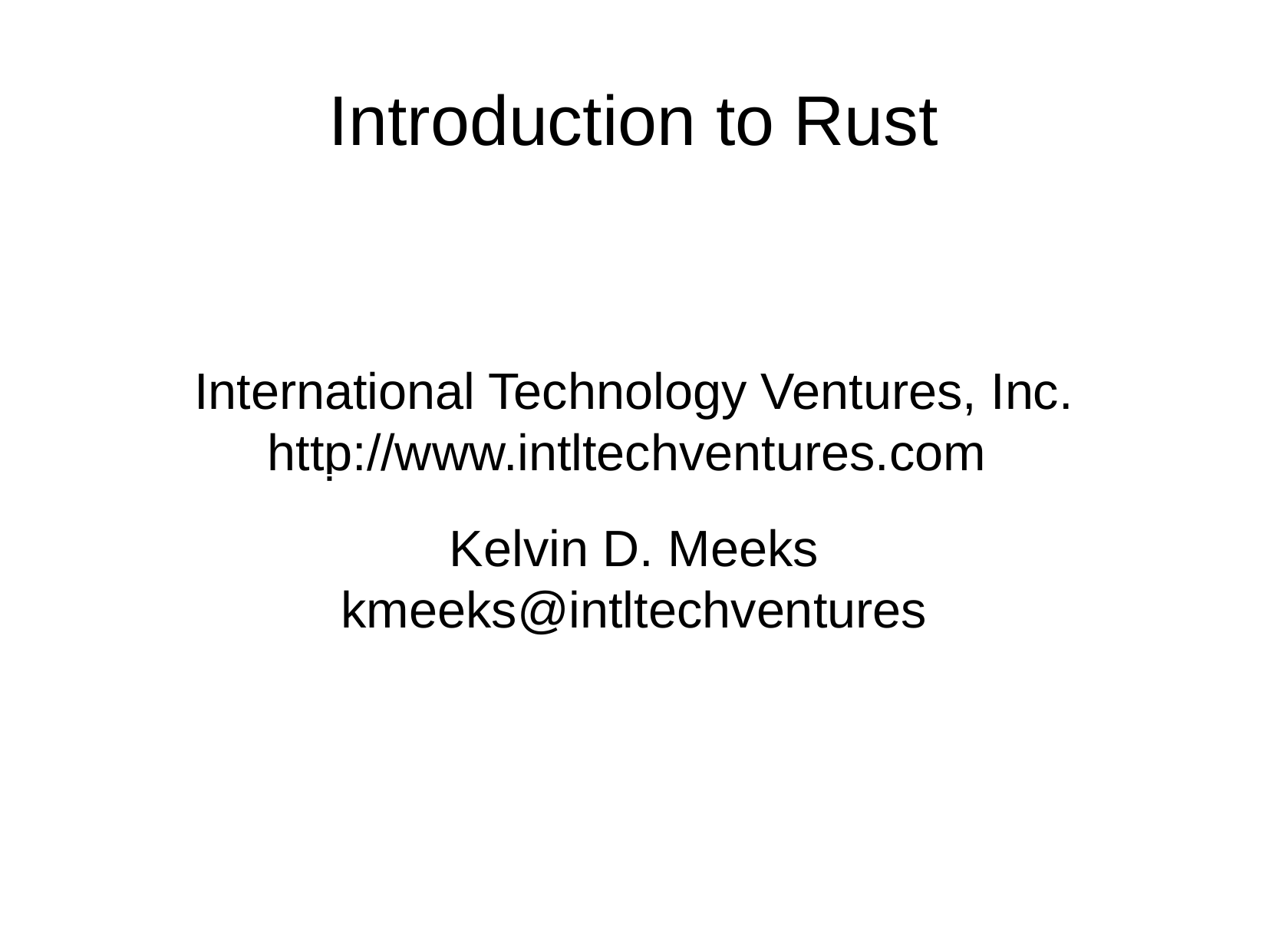

Introduction to Rust
International Technology Ventures, Inc.
http://www.intltechventures.com

Kelvin D. Meeks
kmeeks@intltechventures